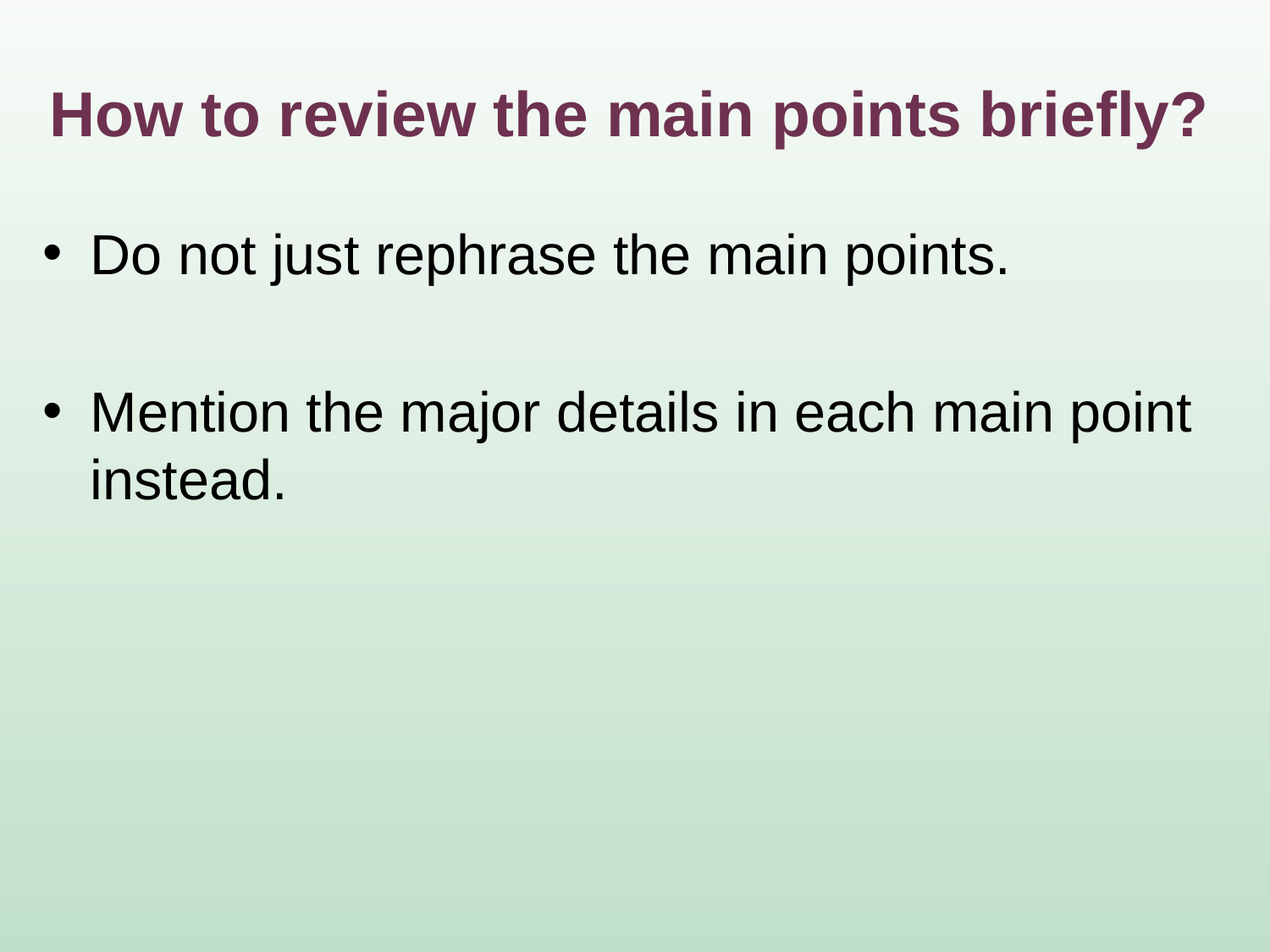

# How to review the main points briefly?
Do not just rephrase the main points.

Mention the major details in each main point instead.